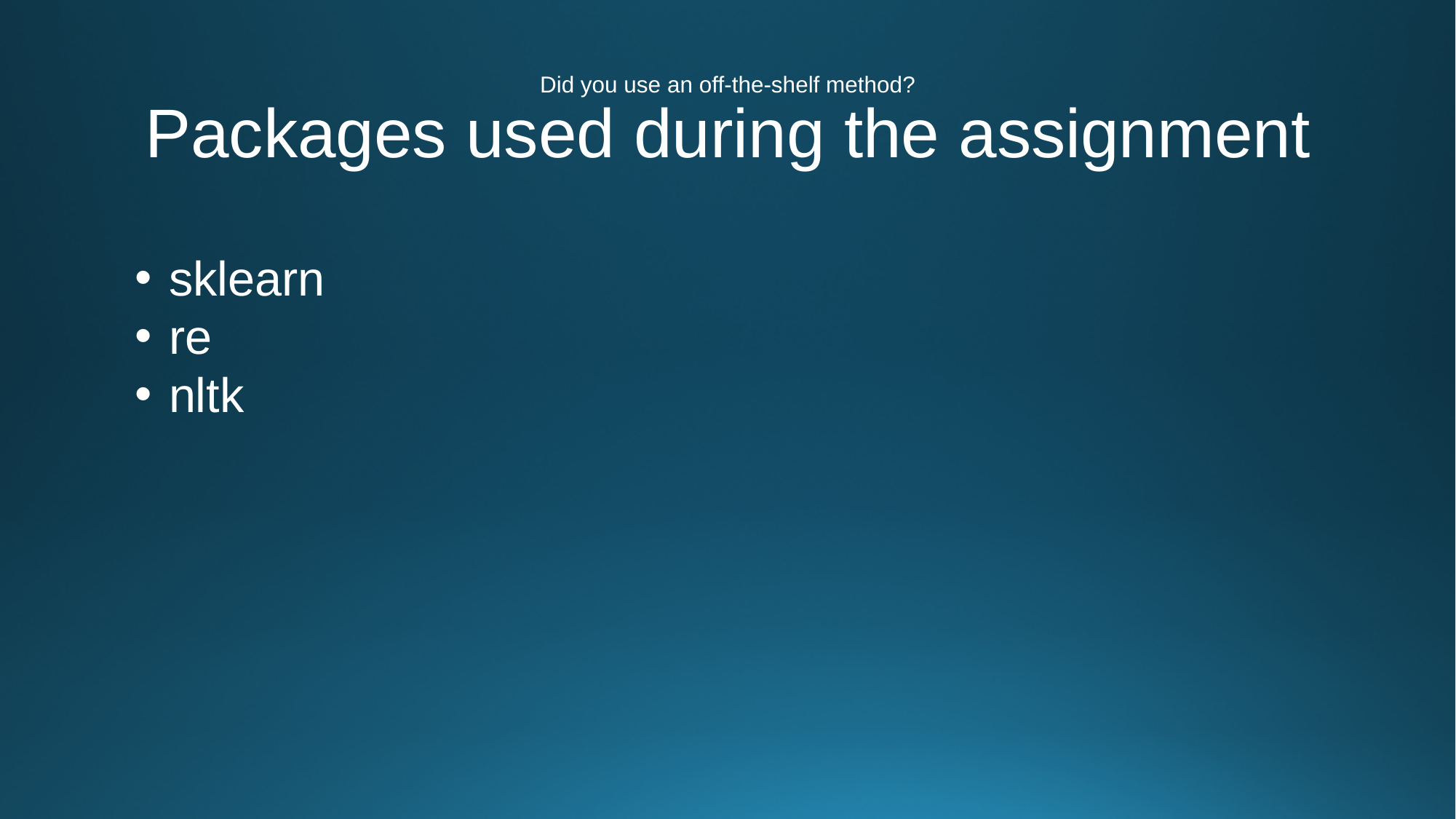

# Did you use an off-the-shelf method? Packages used during the assignment
sklearn
re
nltk